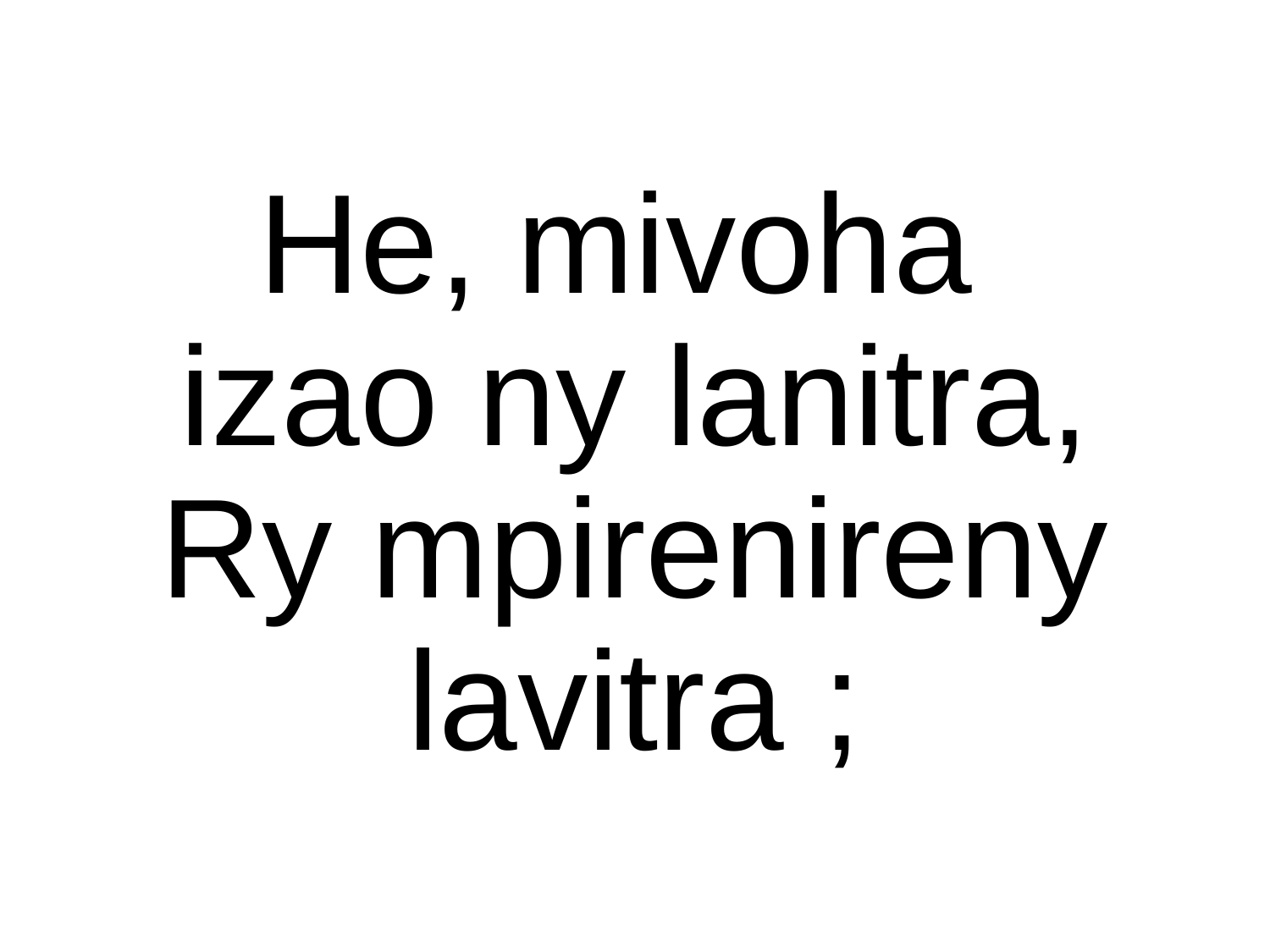

He, mivoha
izao ny lanitra,
Ry mpirenireny lavitra ;